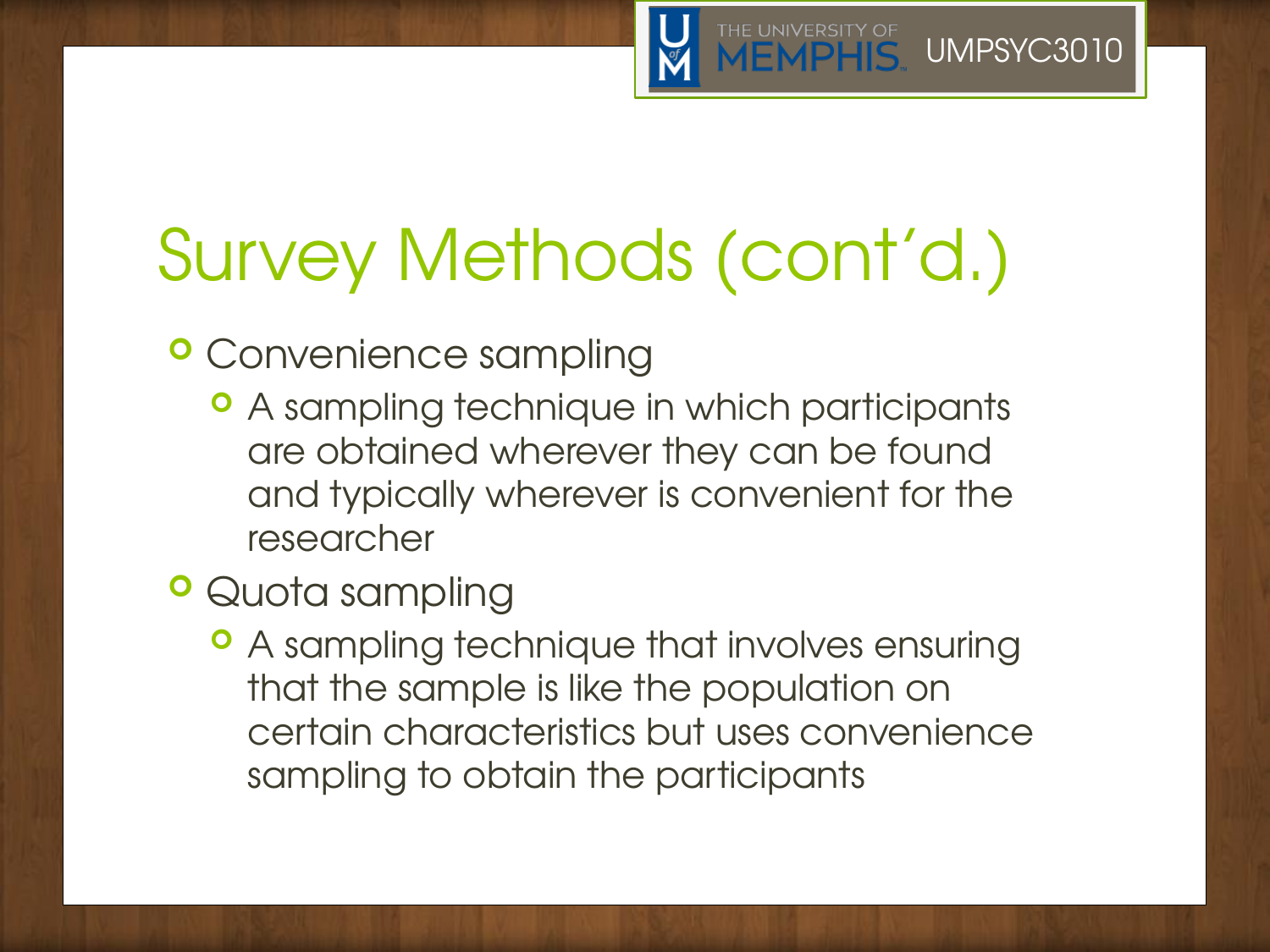

# Survey Methods (cont’d.)
Convenience sampling
A sampling technique in which participants are obtained wherever they can be found and typically wherever is convenient for the researcher
Quota sampling
A sampling technique that involves ensuring that the sample is like the population on certain characteristics but uses convenience sampling to obtain the participants